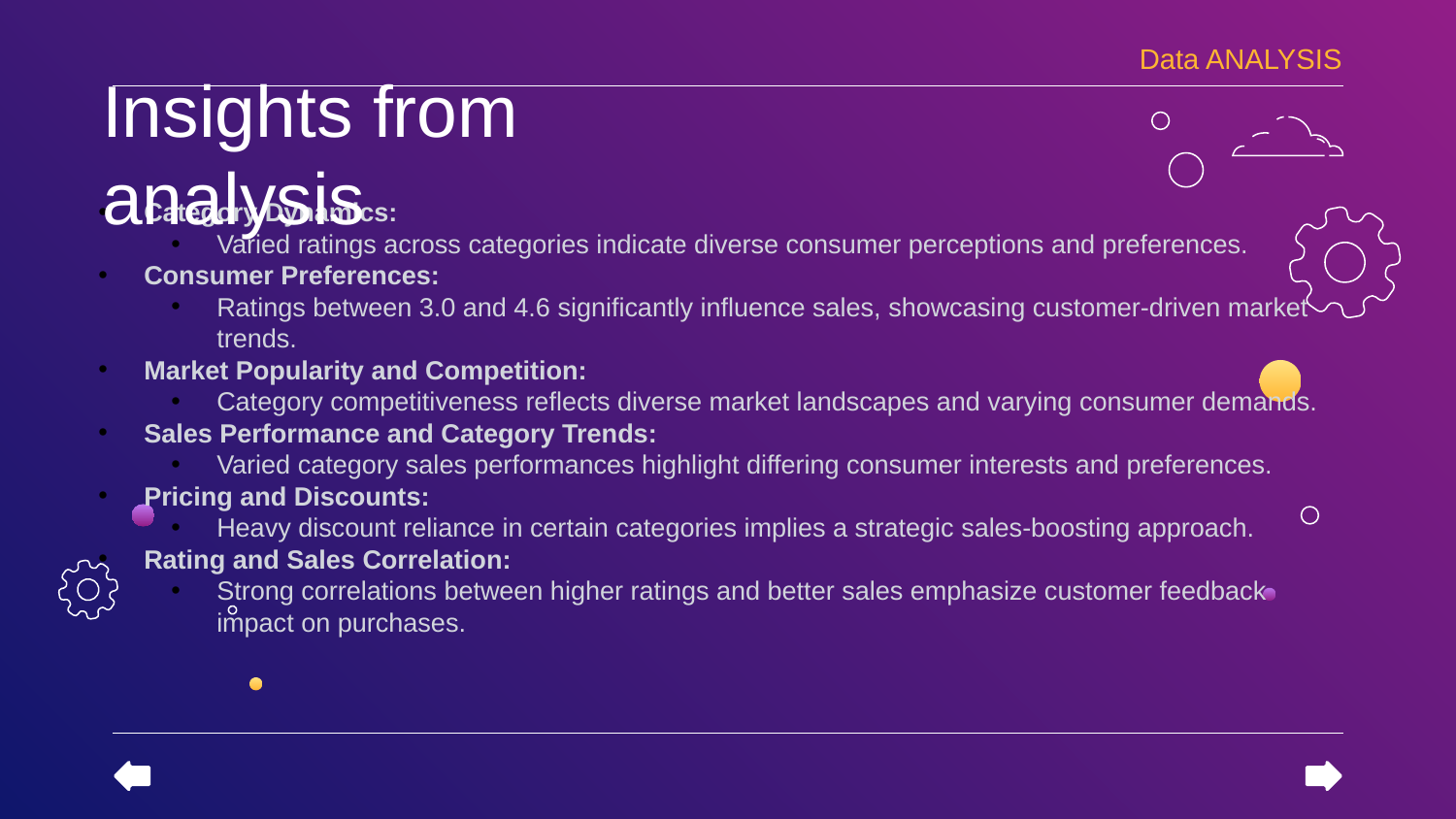

Data ANALYSIS
# Insights from analysis

Category Dynamics:
Varied ratings across categories indicate diverse consumer perceptions and preferences.
Consumer Preferences:
Ratings between 3.0 and 4.6 significantly influence sales, showcasing customer-driven market trends.
Market Popularity and Competition:
Category competitiveness reflects diverse market landscapes and varying consumer demands.
Sales Performance and Category Trends:
Varied category sales performances highlight differing consumer interests and preferences.
Pricing and Discounts:
Heavy discount reliance in certain categories implies a strategic sales-boosting approach.
Rating and Sales Correlation:
Strong correlations between higher ratings and better sales emphasize customer feedback impact on purchases.